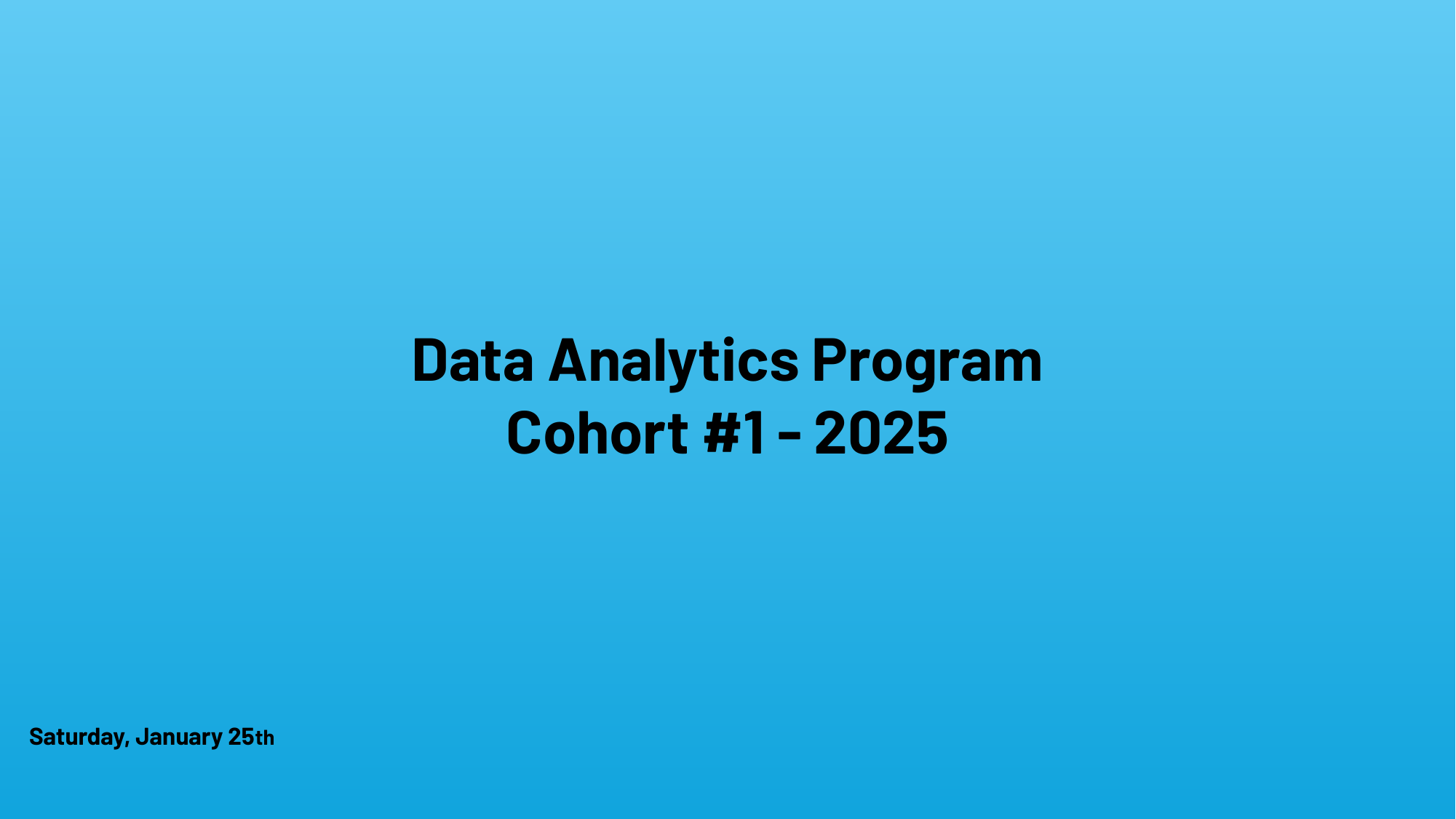

Data Analytics Program
Cohort #1 - 2025

Saturday, January 25th